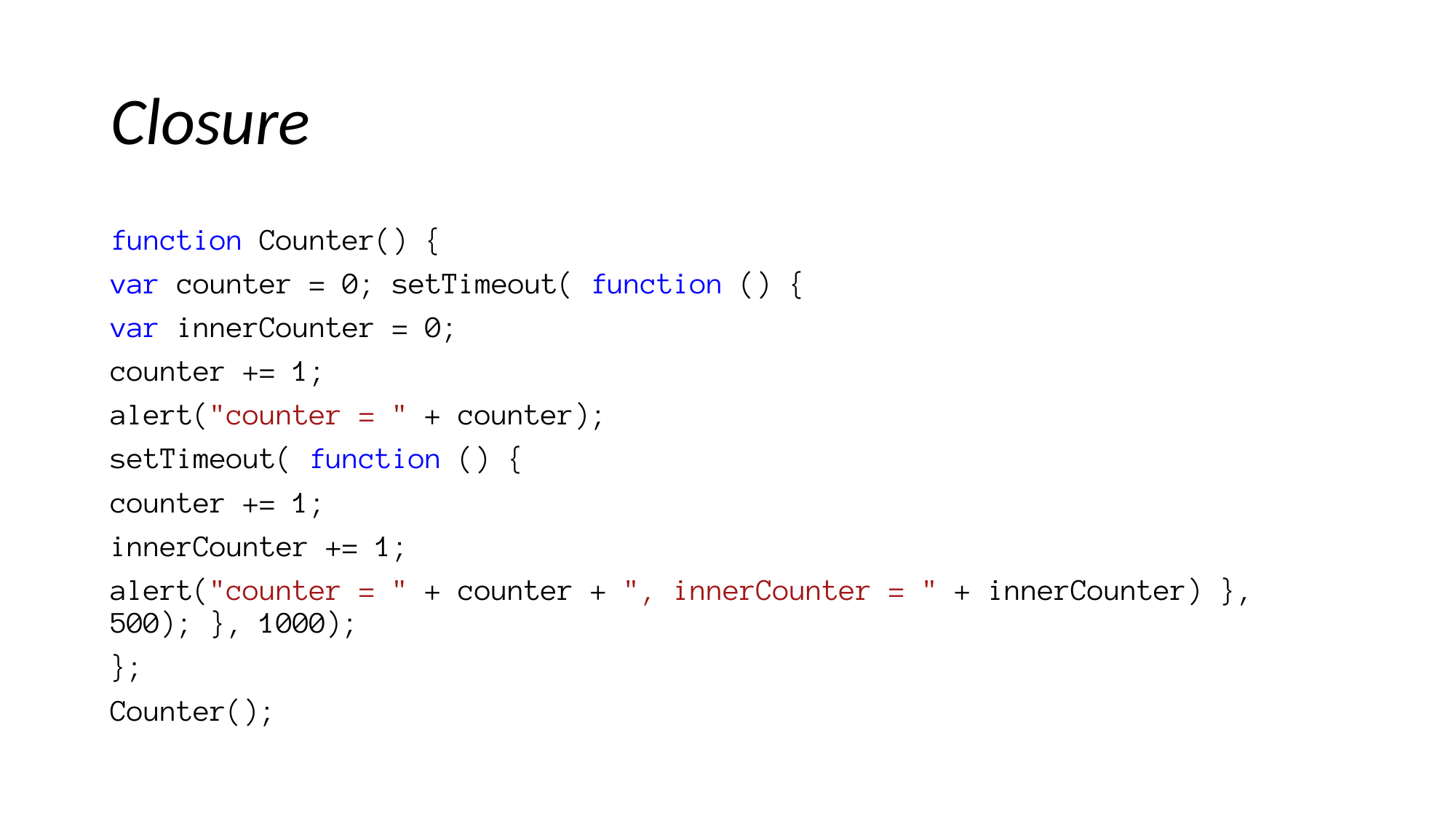

# Closure
function Counter() {
var counter = 0; setTimeout( function () {
var innerCounter = 0;
counter += 1;
alert("counter = " + counter);
setTimeout( function () {
counter += 1;
innerCounter += 1;
alert("counter = " + counter + ", innerCounter = " + innerCounter) }, 500); }, 1000);
};
Counter();